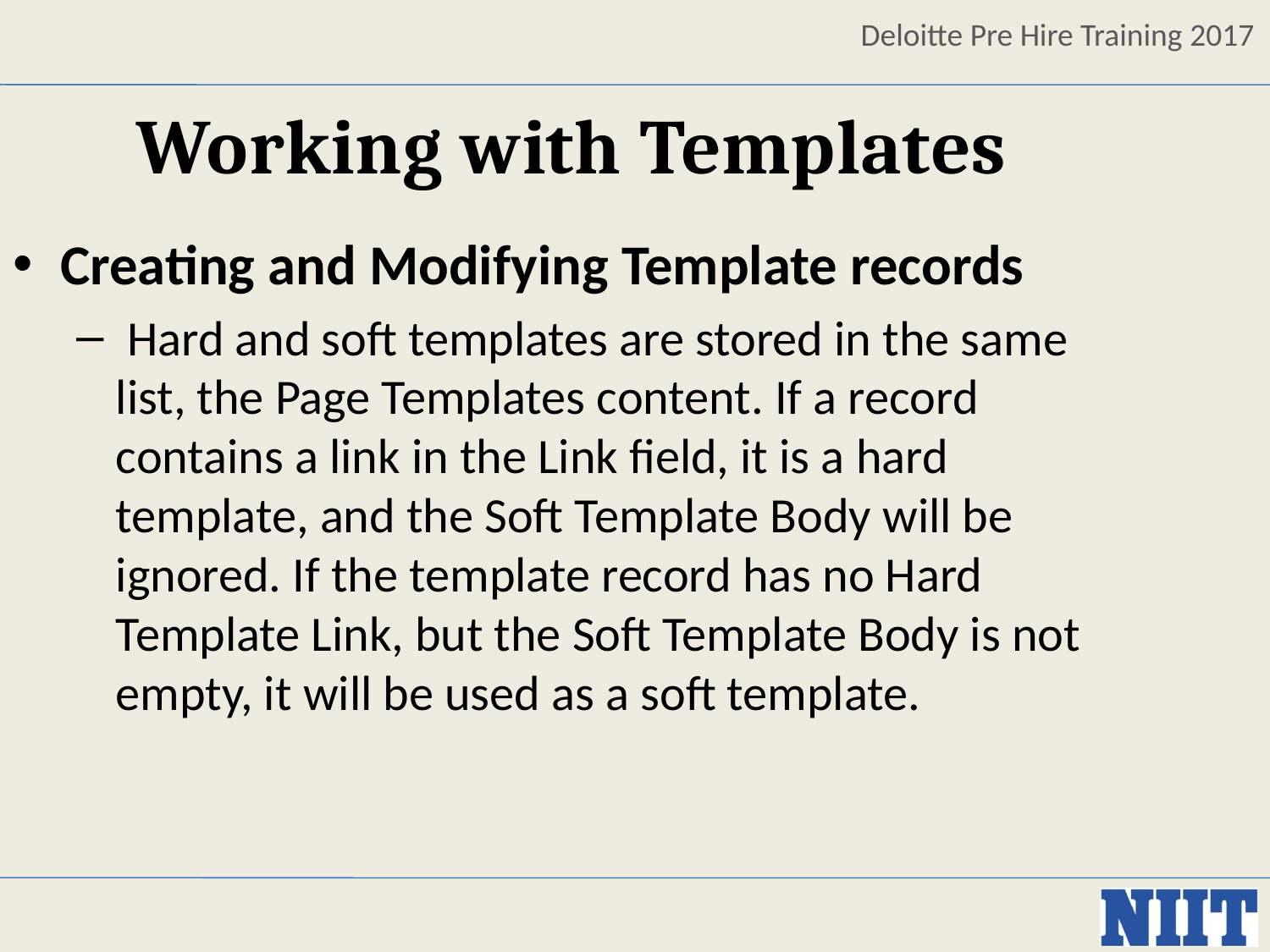

Working with Templates
Creating and Modifying Template records
 Hard and soft templates are stored in the same list, the Page Templates content. If a record contains a link in the Link field, it is a hard template, and the Soft Template Body will be ignored. If the template record has no Hard Template Link, but the Soft Template Body is not empty, it will be used as a soft template.